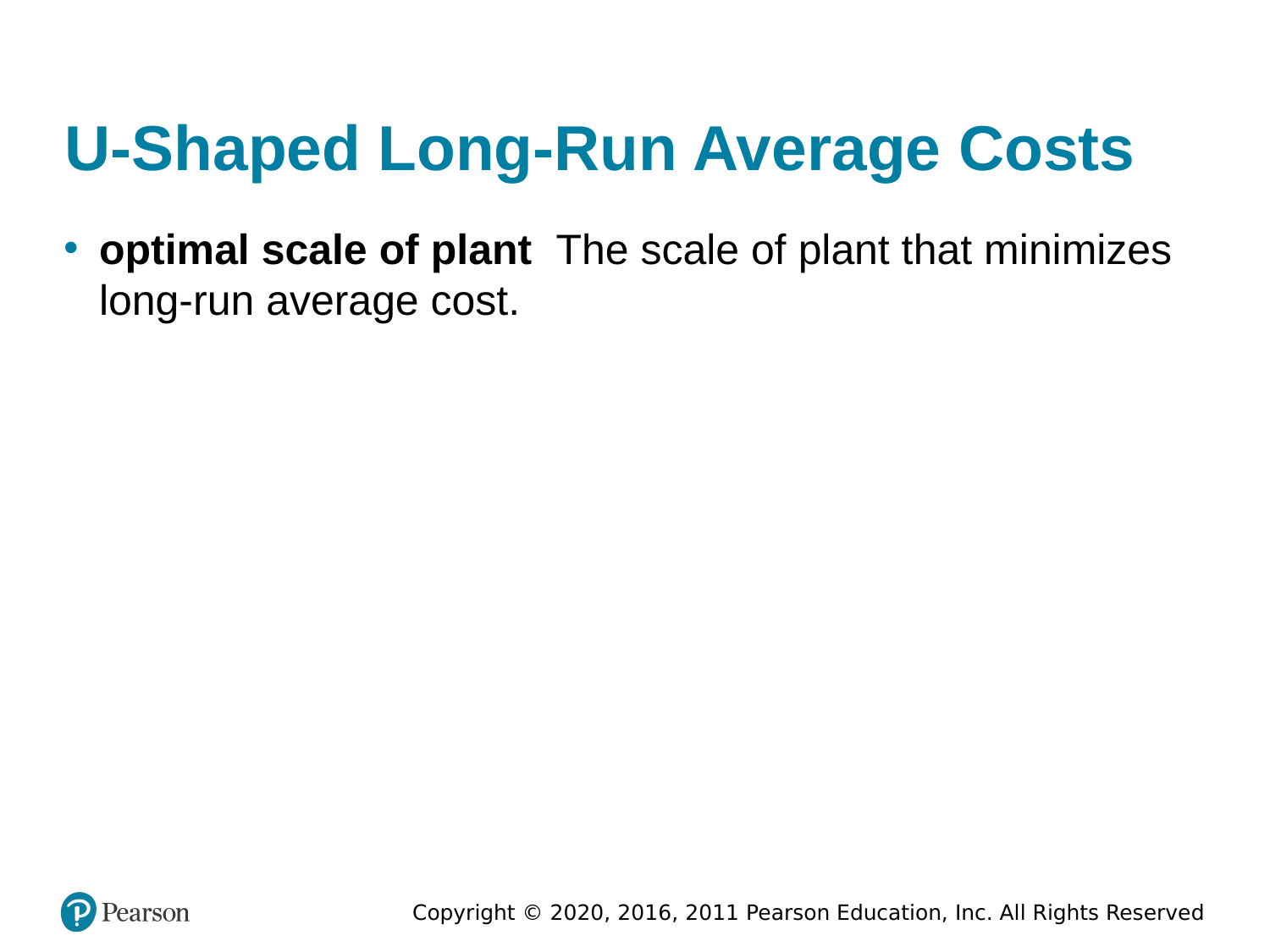

# U-Shaped Long-Run Average Costs
optimal scale of plant  The scale of plant that minimizes long-run average cost.